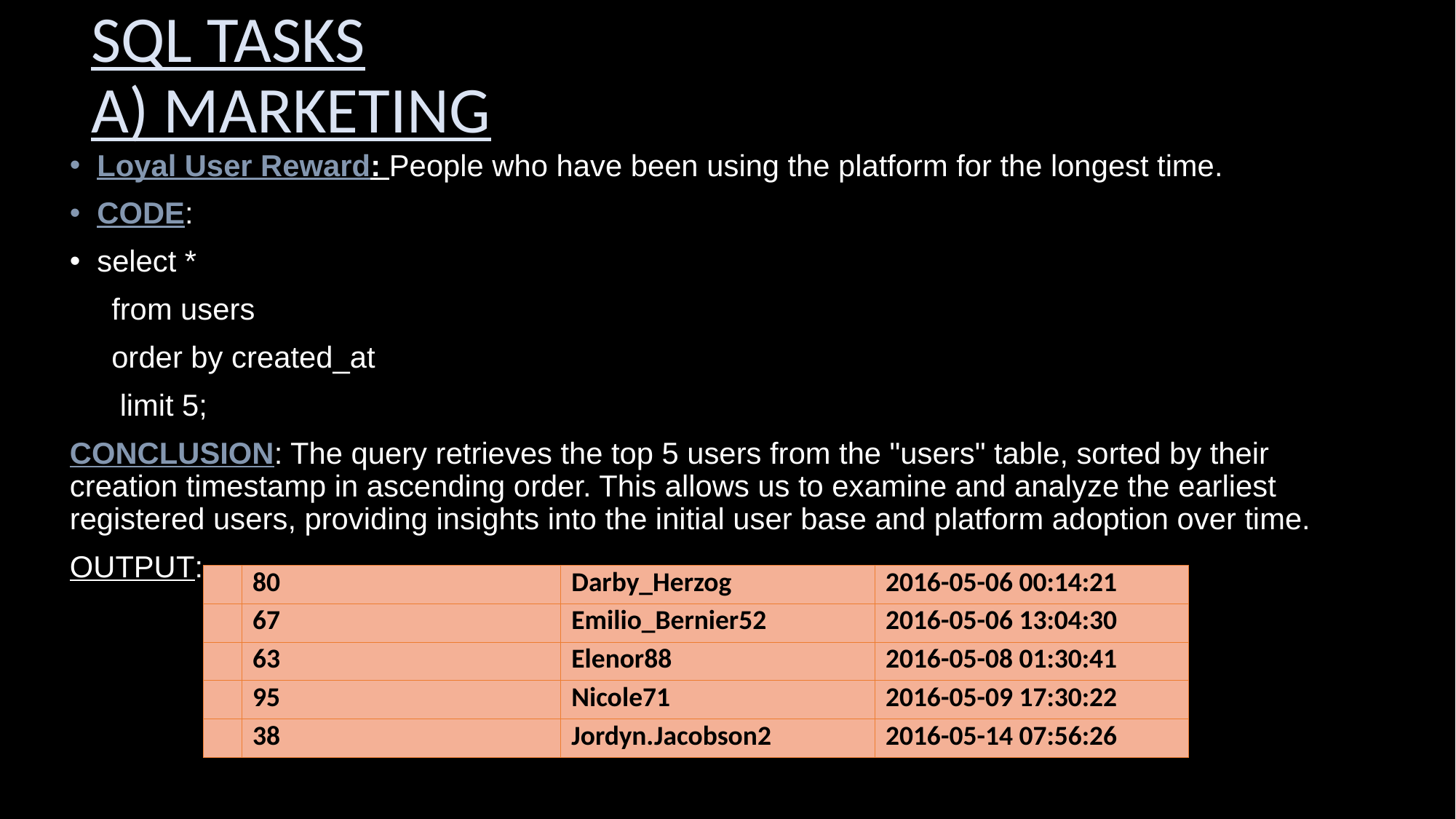

# SQL TASKS A) MARKETING
Loyal User Reward: People who have been using the platform for the longest time.
CODE:
select *
     from users
     order by created_at
      limit 5;
CONCLUSION: The query retrieves the top 5 users from the "users" table, sorted by their creation timestamp in ascending order. This allows us to examine and analyze the earliest registered users, providing insights into the initial user base and platform adoption over time.
OUTPUT:
|  | 80 | Darby\_Herzog | 2016-05-06 00:14:21 |
| --- | --- | --- | --- |
|  | 67 | Emilio\_Bernier52 | 2016-05-06 13:04:30 |
|  | 63 | Elenor88 | 2016-05-08 01:30:41 |
|  | 95 | Nicole71 | 2016-05-09 17:30:22 |
|  | 38 | Jordyn.Jacobson2 | 2016-05-14 07:56:26 |